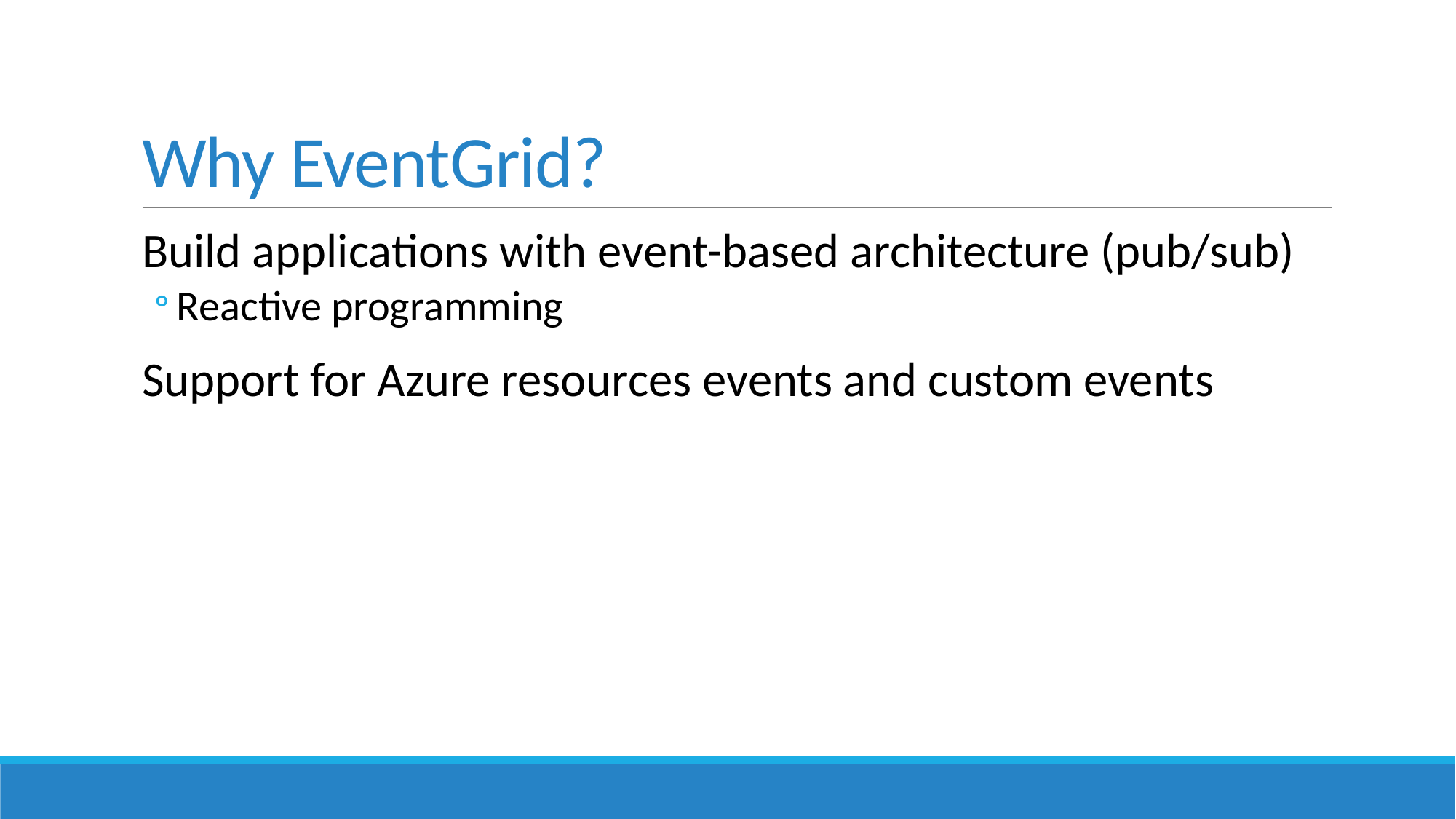

# Why EventGrid?
Build applications with event-based architecture (pub/sub)
Reactive programming
Support for Azure resources events and custom events